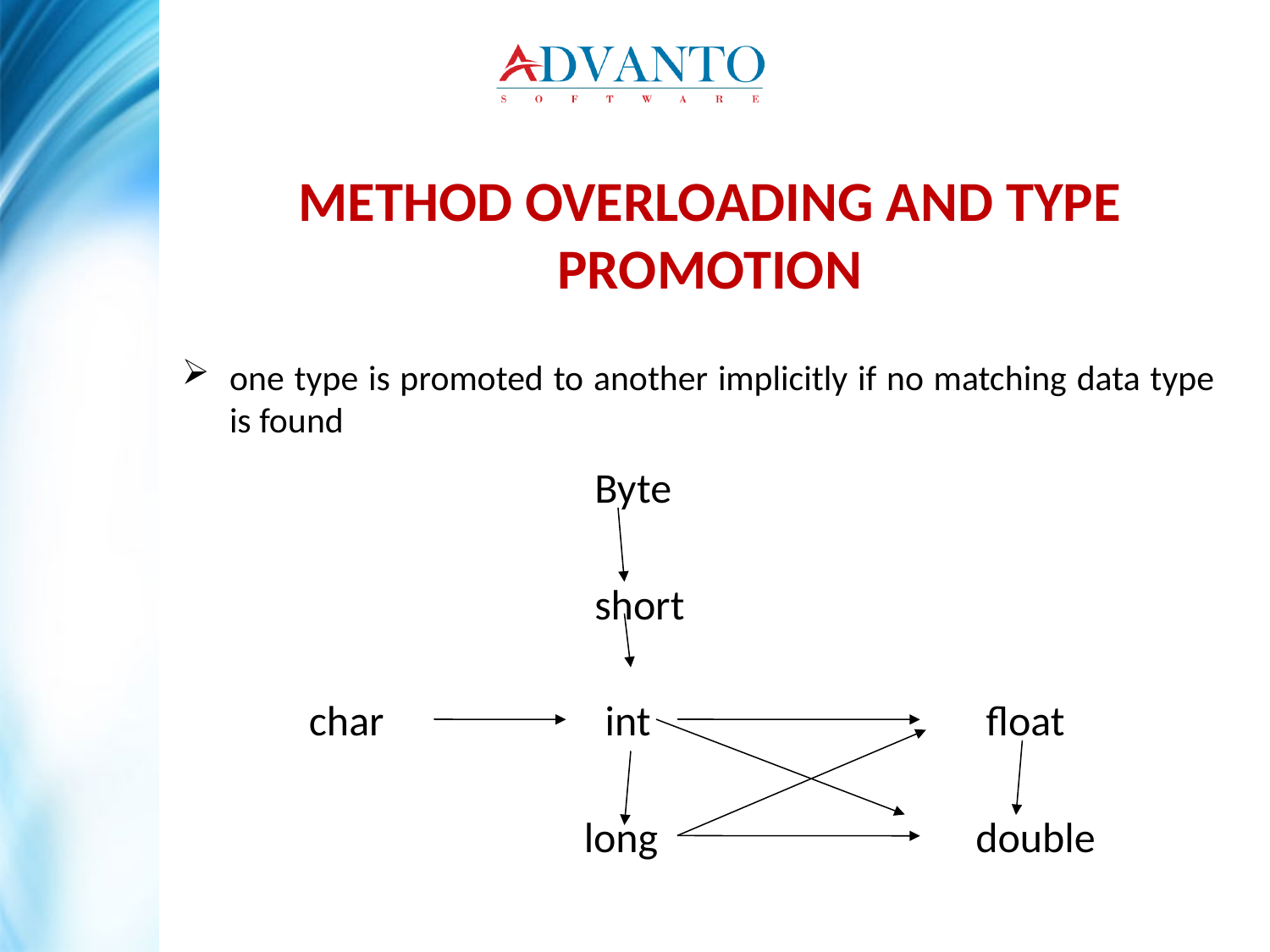

METHOD OVERLOADING AND TYPE PROMOTION

one type is promoted to another implicitly if no matching data type is found

Byte

short

char
int
float

long
double